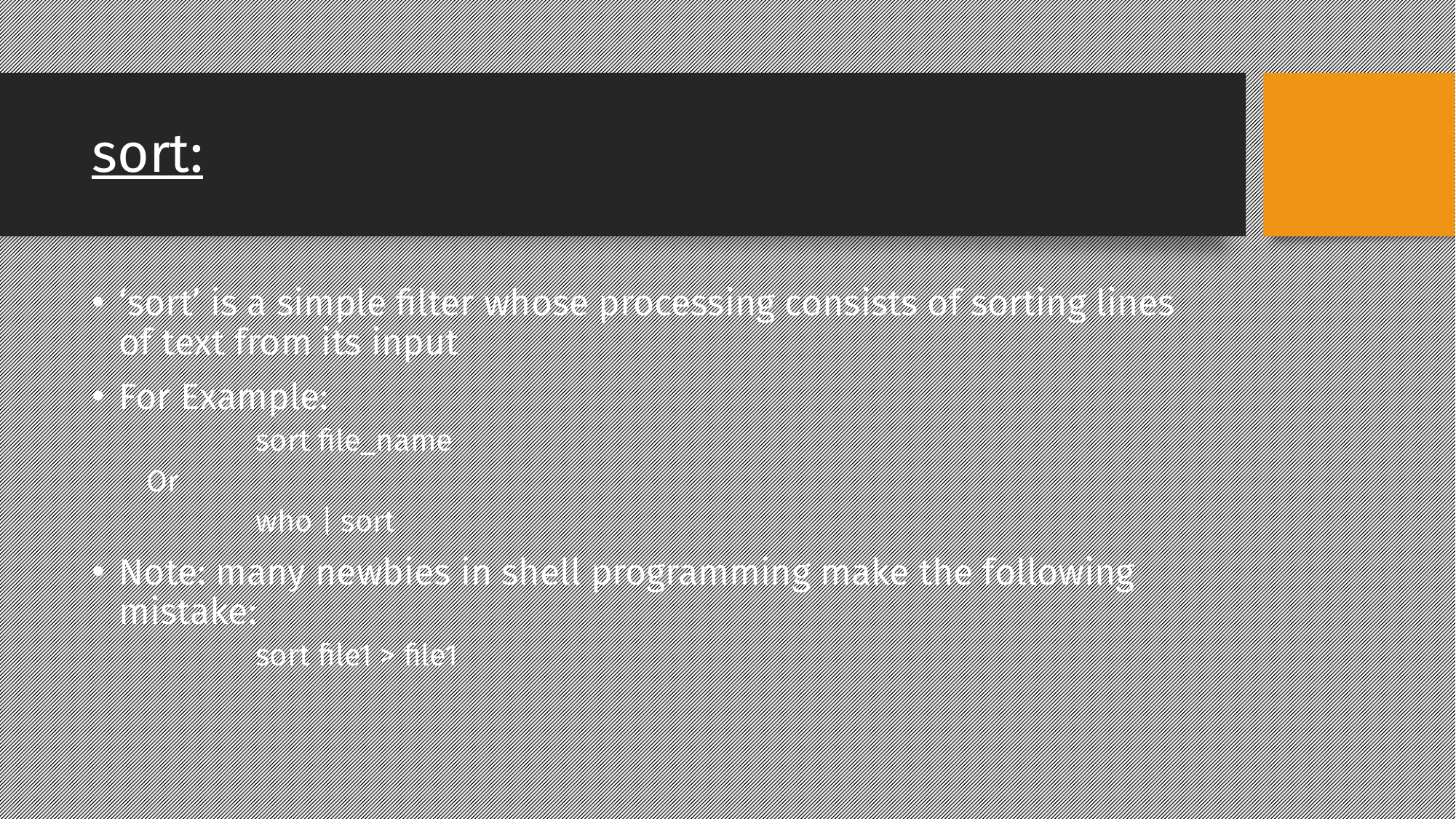

sort:
‘sort’ is a simple filter whose processing consists of sorting lines of text from its input
For Example:
	sort file_name
Or
	who | sort
Note: many newbies in shell programming make the following mistake:
	sort file1 > file1